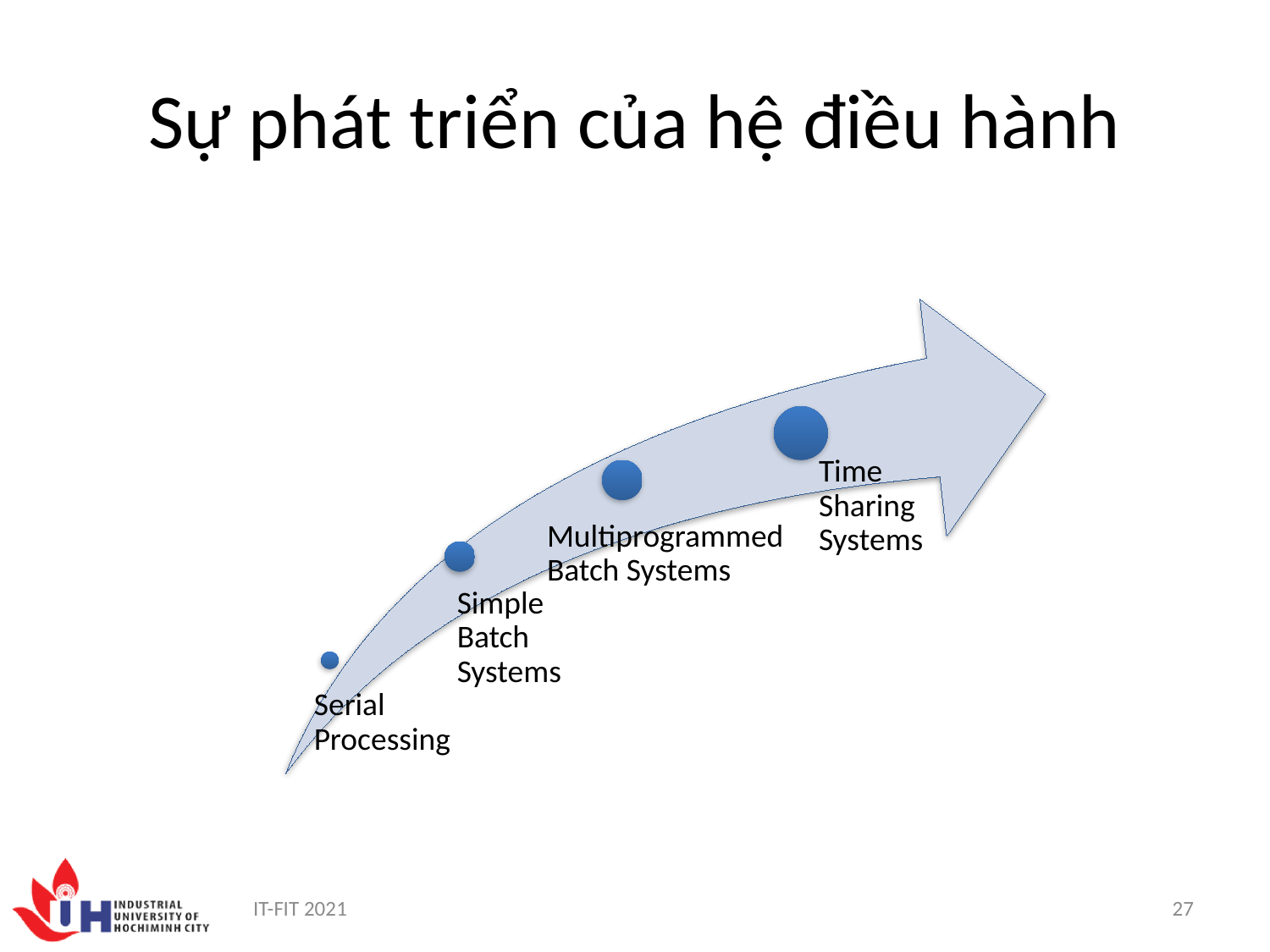

Sự phát triển của hệ điều hành

Time Sharing Systems

Multiprogrammed Batch Systems

Simple Batch Systems

Serial Processing
IT-FIT 2021
27